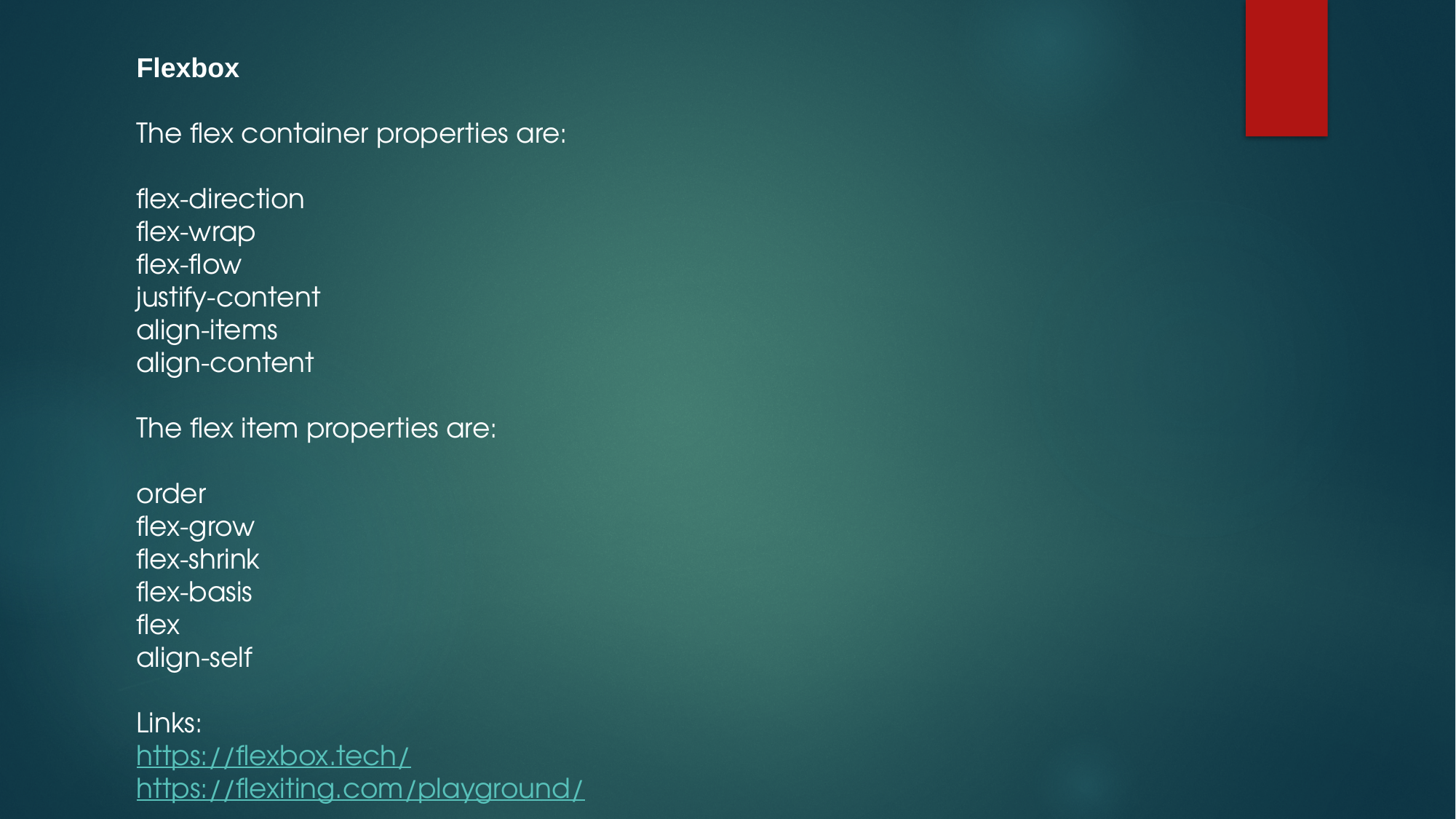

Flexbox

The flex container properties are:

flex-direction
flex-wrap
flex-flow
justify-content
align-items
align-content

The flex item properties are:

order
flex-grow
flex-shrink
flex-basis
flex
align-self

Links:
https://flexbox.tech/
https://flexiting.com/playground/